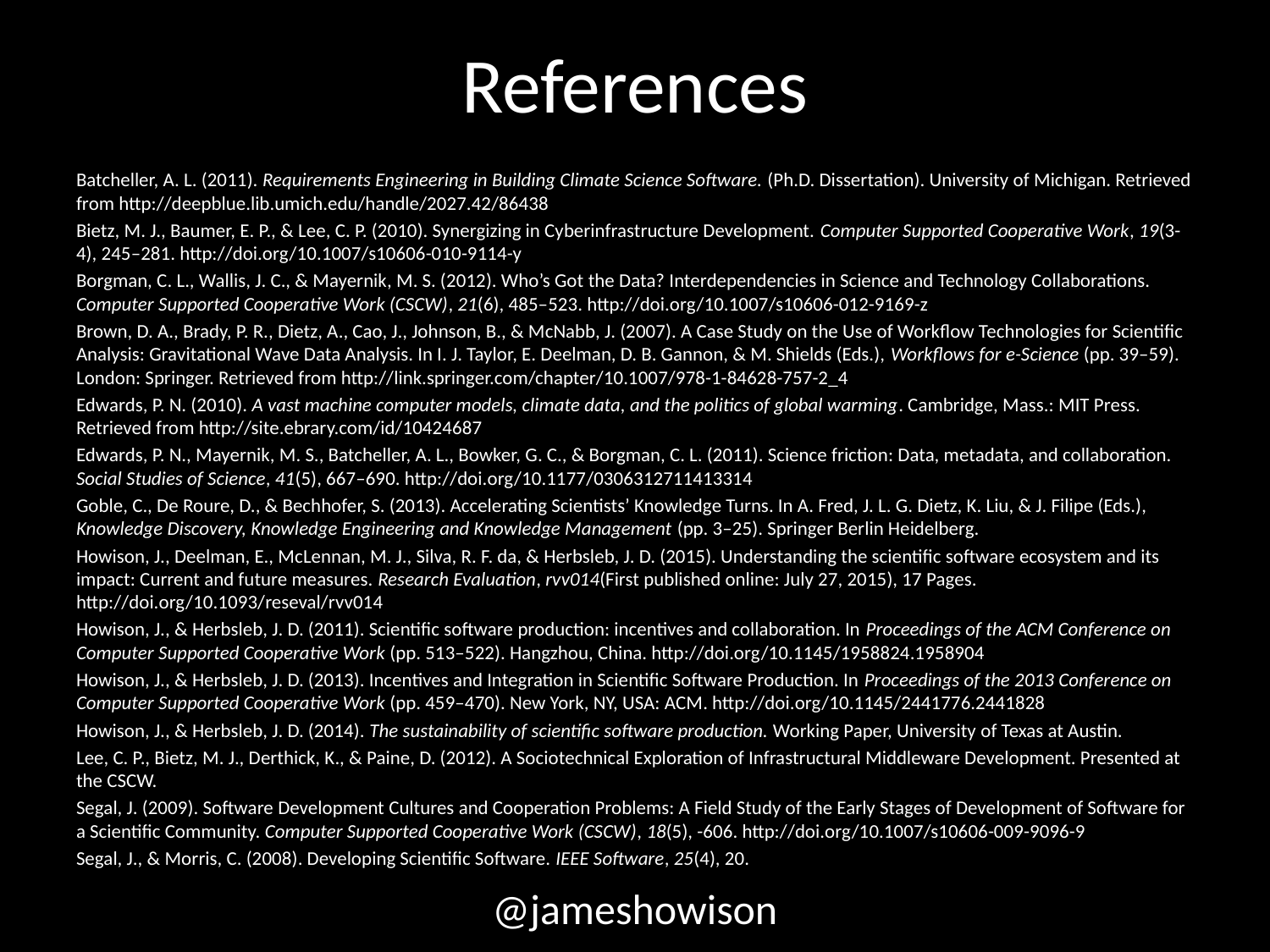

# References
Batcheller, A. L. (2011). Requirements Engineering in Building Climate Science Software. (Ph.D. Dissertation). University of Michigan. Retrieved from http://deepblue.lib.umich.edu/handle/2027.42/86438
Bietz, M. J., Baumer, E. P., & Lee, C. P. (2010). Synergizing in Cyberinfrastructure Development. Computer Supported Cooperative Work, 19(3-4), 245–281. http://doi.org/10.1007/s10606-010-9114-y
Borgman, C. L., Wallis, J. C., & Mayernik, M. S. (2012). Who’s Got the Data? Interdependencies in Science and Technology Collaborations. Computer Supported Cooperative Work (CSCW), 21(6), 485–523. http://doi.org/10.1007/s10606-012-9169-z
Brown, D. A., Brady, P. R., Dietz, A., Cao, J., Johnson, B., & McNabb, J. (2007). A Case Study on the Use of Workflow Technologies for Scientific Analysis: Gravitational Wave Data Analysis. In I. J. Taylor, E. Deelman, D. B. Gannon, & M. Shields (Eds.), Workflows for e-Science (pp. 39–59). London: Springer. Retrieved from http://link.springer.com/chapter/10.1007/978-1-84628-757-2_4
Edwards, P. N. (2010). A vast machine computer models, climate data, and the politics of global warming. Cambridge, Mass.: MIT Press. Retrieved from http://site.ebrary.com/id/10424687
Edwards, P. N., Mayernik, M. S., Batcheller, A. L., Bowker, G. C., & Borgman, C. L. (2011). Science friction: Data, metadata, and collaboration. Social Studies of Science, 41(5), 667–690. http://doi.org/10.1177/0306312711413314
Goble, C., De Roure, D., & Bechhofer, S. (2013). Accelerating Scientists’ Knowledge Turns. In A. Fred, J. L. G. Dietz, K. Liu, & J. Filipe (Eds.), Knowledge Discovery, Knowledge Engineering and Knowledge Management (pp. 3–25). Springer Berlin Heidelberg.
Howison, J., Deelman, E., McLennan, M. J., Silva, R. F. da, & Herbsleb, J. D. (2015). Understanding the scientific software ecosystem and its impact: Current and future measures. Research Evaluation, rvv014(First published online: July 27, 2015), 17 Pages. http://doi.org/10.1093/reseval/rvv014
Howison, J., & Herbsleb, J. D. (2011). Scientific software production: incentives and collaboration. In Proceedings of the ACM Conference on Computer Supported Cooperative Work (pp. 513–522). Hangzhou, China. http://doi.org/10.1145/1958824.1958904
Howison, J., & Herbsleb, J. D. (2013). Incentives and Integration in Scientific Software Production. In Proceedings of the 2013 Conference on Computer Supported Cooperative Work (pp. 459–470). New York, NY, USA: ACM. http://doi.org/10.1145/2441776.2441828
Howison, J., & Herbsleb, J. D. (2014). The sustainability of scientific software production. Working Paper, University of Texas at Austin.
Lee, C. P., Bietz, M. J., Derthick, K., & Paine, D. (2012). A Sociotechnical Exploration of Infrastructural Middleware Development. Presented at the CSCW.
Segal, J. (2009). Software Development Cultures and Cooperation Problems: A Field Study of the Early Stages of Development of Software for a Scientific Community. Computer Supported Cooperative Work (CSCW), 18(5), -606. http://doi.org/10.1007/s10606-009-9096-9
Segal, J., & Morris, C. (2008). Developing Scientific Software. IEEE Software, 25(4), 20.

@jameshowison